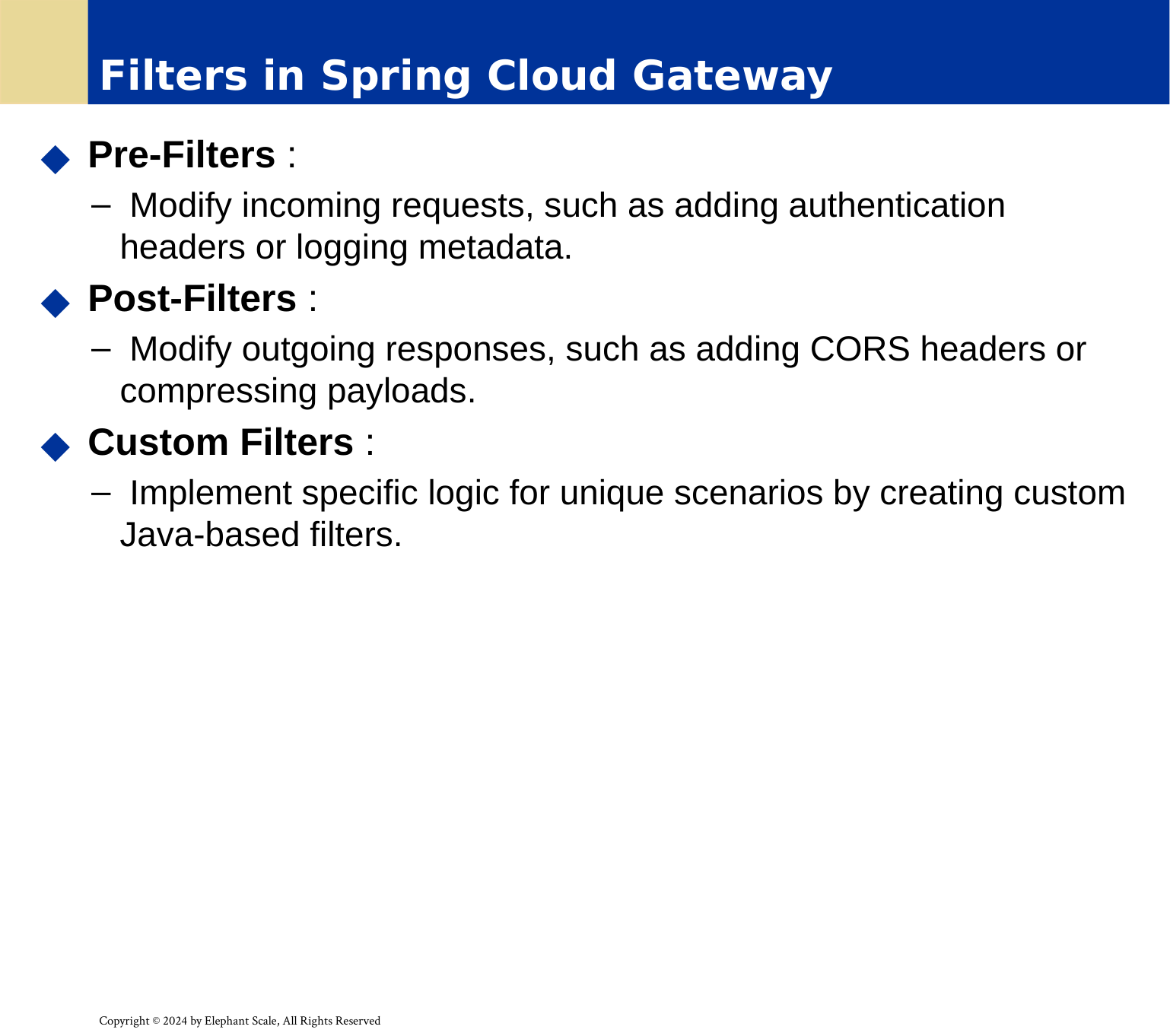

# Filters in Spring Cloud Gateway
 Pre-Filters :
 Modify incoming requests, such as adding authentication headers or logging metadata.
 Post-Filters :
 Modify outgoing responses, such as adding CORS headers or compressing payloads.
 Custom Filters :
 Implement specific logic for unique scenarios by creating custom Java-based filters.
Copyright © 2024 by Elephant Scale, All Rights Reserved